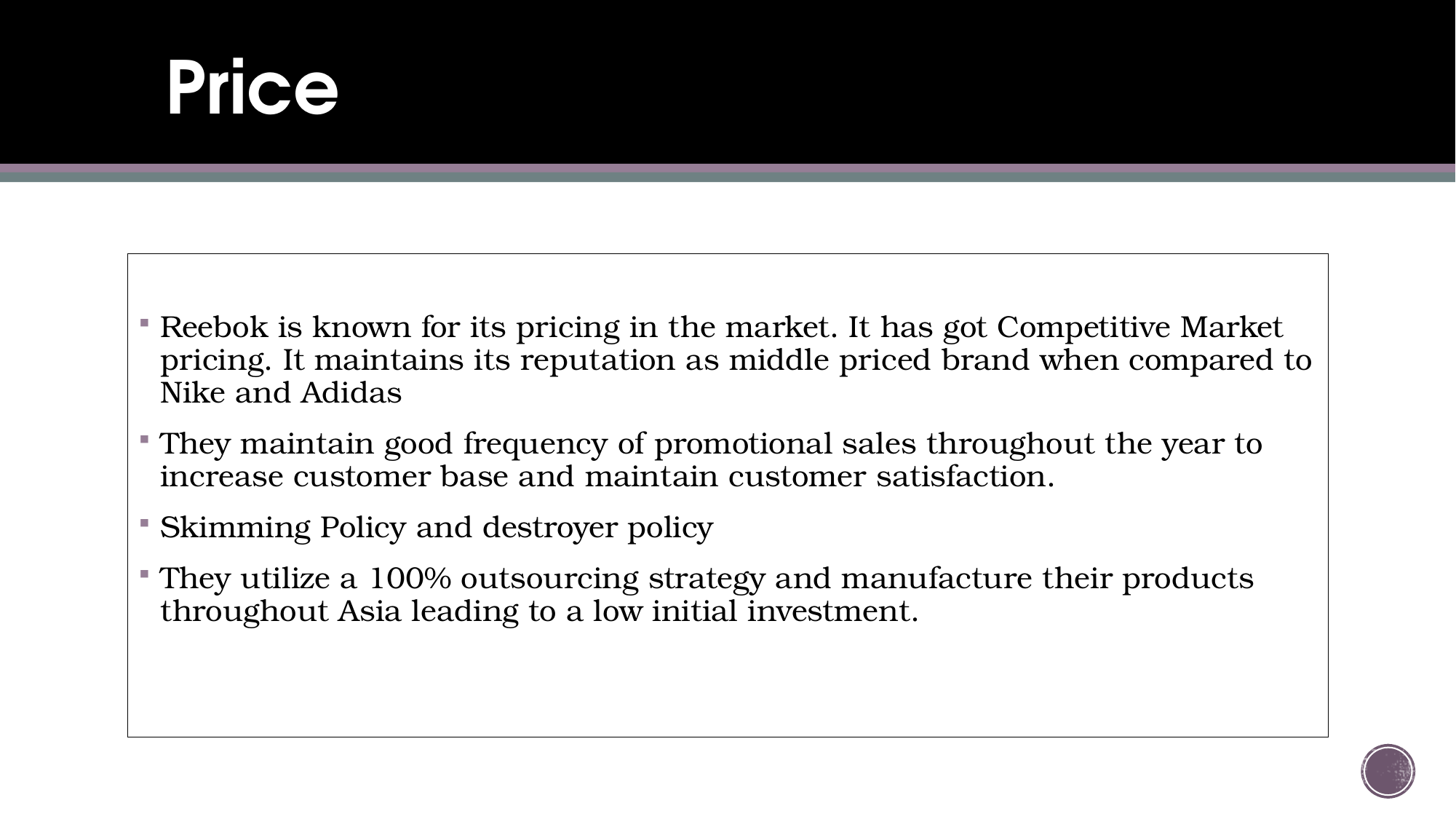

# Price
Reebok is known for its pricing in the market. It has got Competitive Market pricing. It maintains its reputation as middle priced brand when compared to Nike and Adidas
They maintain good frequency of promotional sales throughout the year to increase customer base and maintain customer satisfaction.
Skimming Policy and destroyer policy
They utilize a 100% outsourcing strategy and manufacture their products throughout Asia leading to a low initial investment.